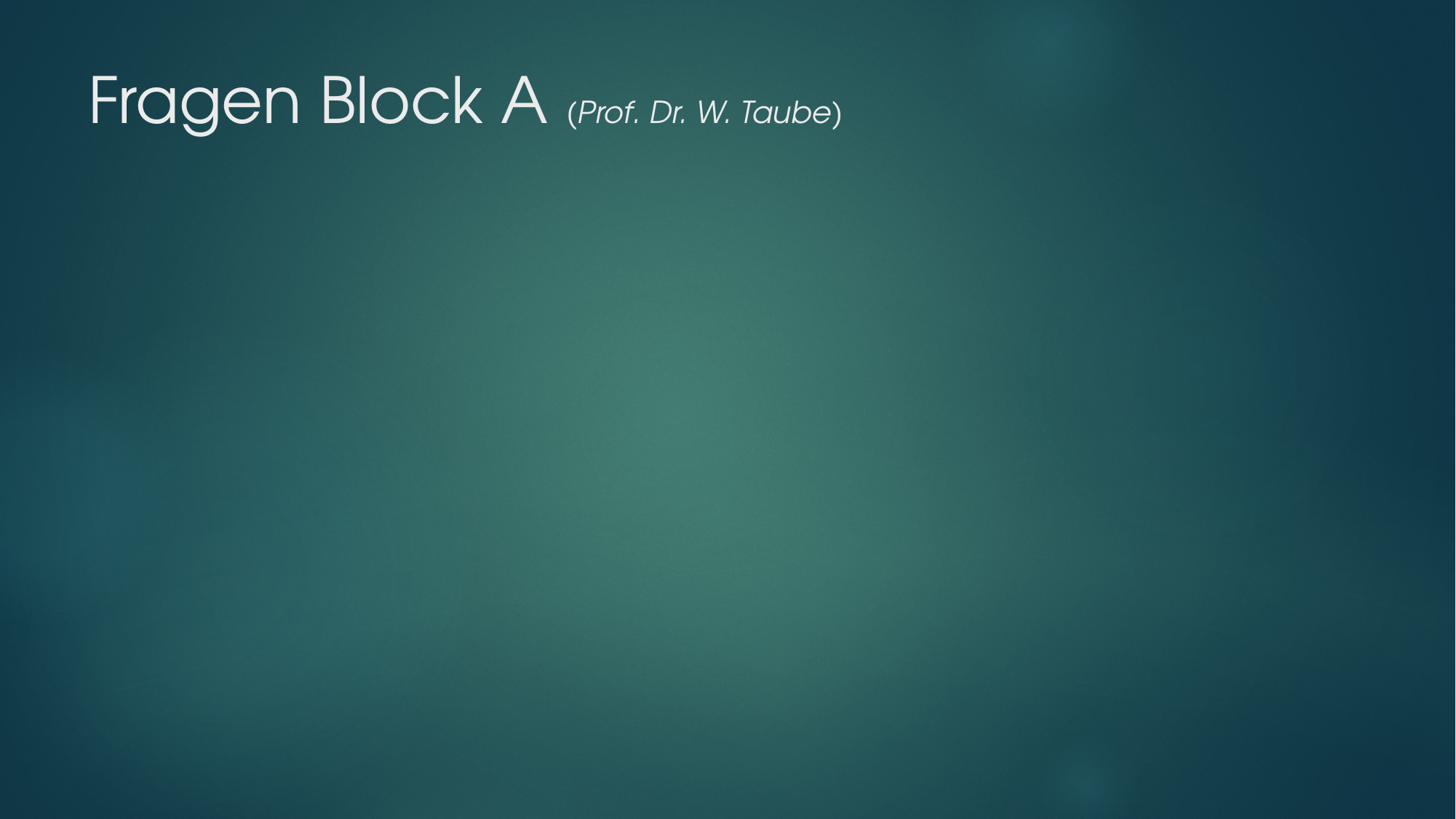

# Fragen Block A (Prof. Dr. W. Taube)